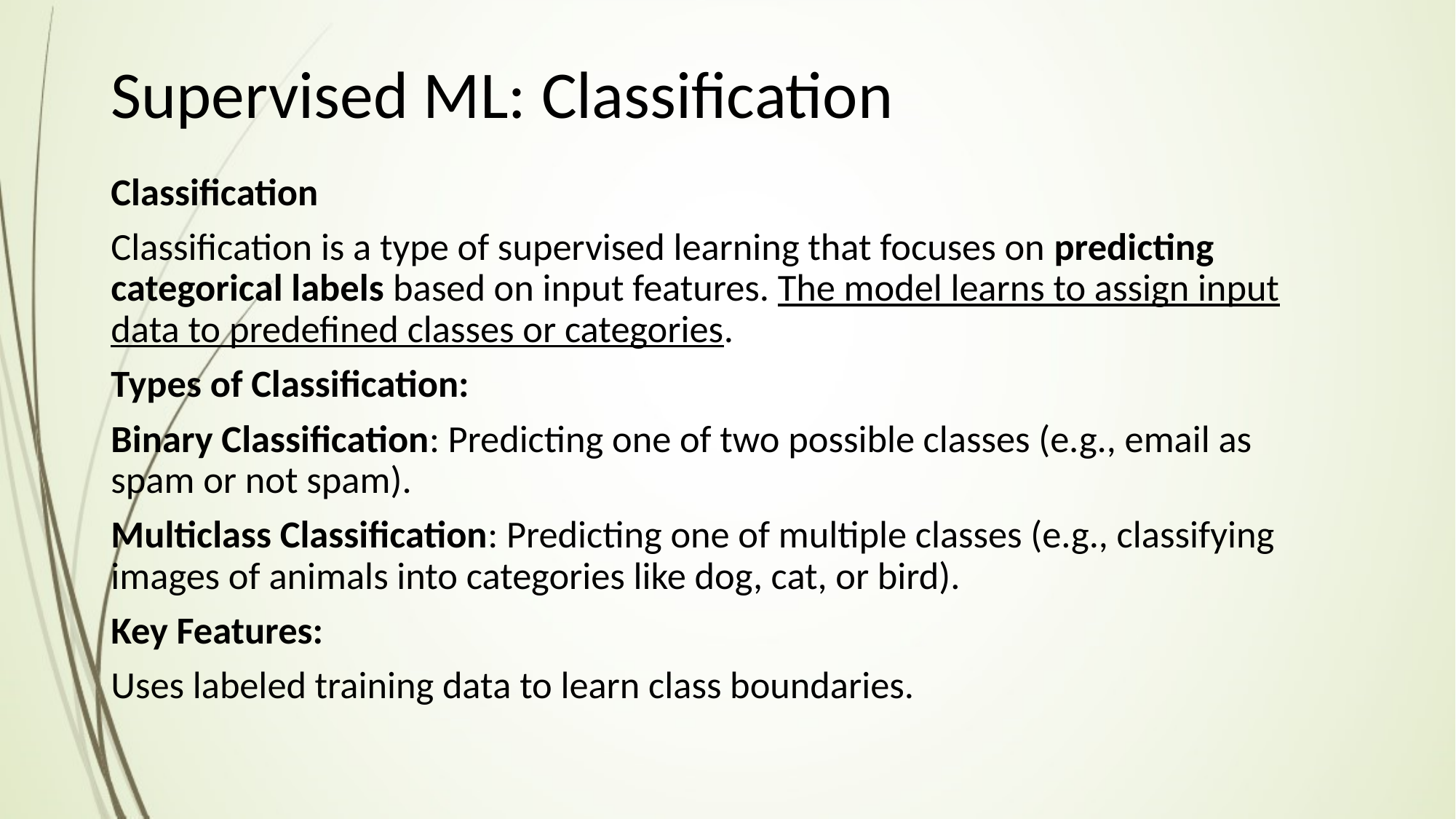

# Supervised ML: Classification
Classification
Classification is a type of supervised learning that focuses on predicting categorical labels based on input features. The model learns to assign input data to predefined classes or categories.
Types of Classification:
Binary Classification: Predicting one of two possible classes (e.g., email as spam or not spam).
Multiclass Classification: Predicting one of multiple classes (e.g., classifying images of animals into categories like dog, cat, or bird).
Key Features:
Uses labeled training data to learn class boundaries.